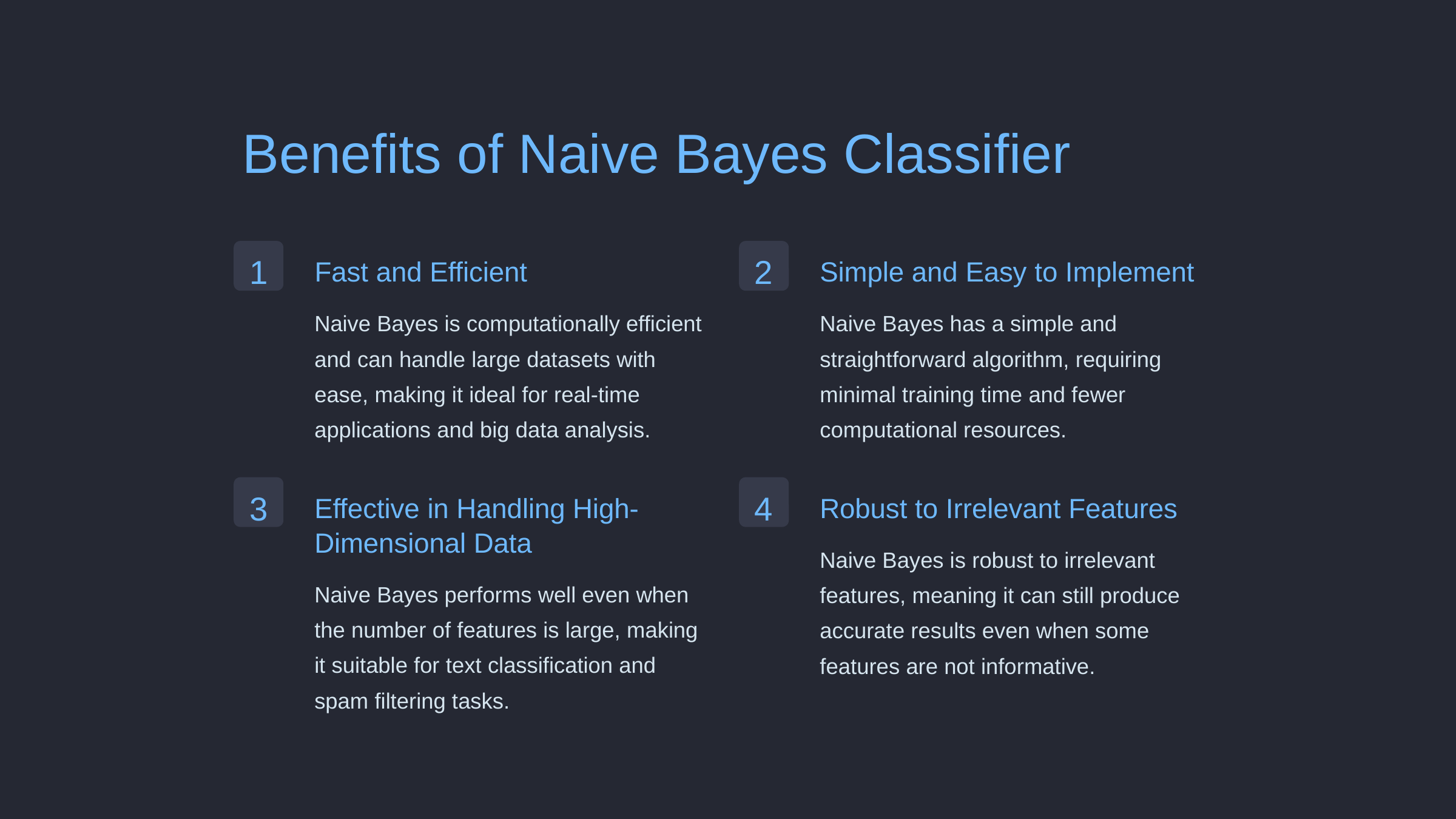

Benefits of Naive Bayes Classifier

1
2
Fast and Efficient
Simple and Easy to Implement
Naive Bayes is computationally efficient and can handle large datasets with ease, making it ideal for real-time applications and big data analysis.
Naive Bayes has a simple and straightforward algorithm, requiring minimal training time and fewer computational resources.

3
4
Effective in Handling High-Dimensional Data
Robust to Irrelevant Features
Naive Bayes is robust to irrelevant features, meaning it can still produce accurate results even when some features are not informative.
Naive Bayes performs well even when the number of features is large, making it suitable for text classification and spam filtering tasks.